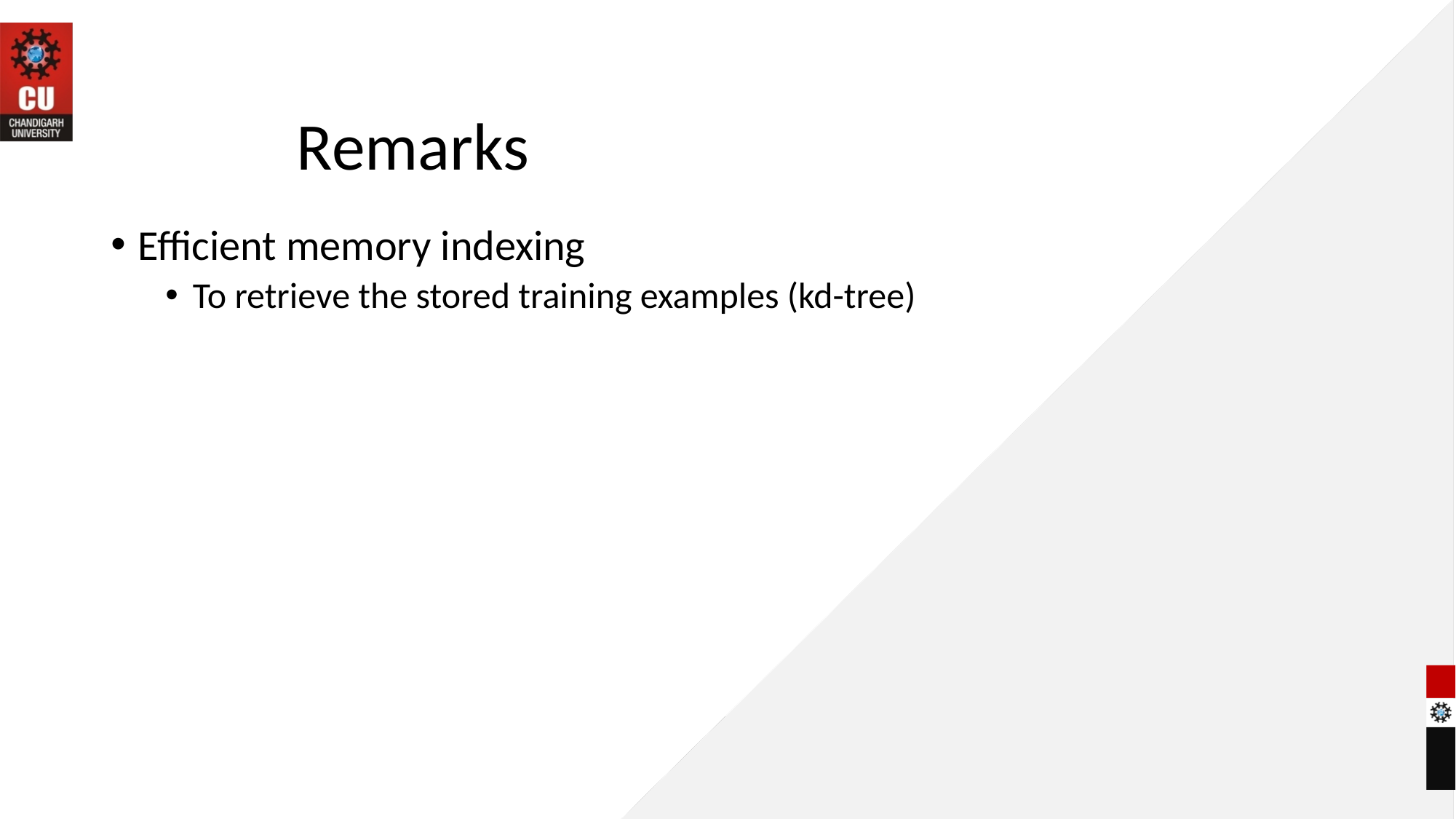

# Remarks
Efficient memory indexing
To retrieve the stored training examples (kd-tree)